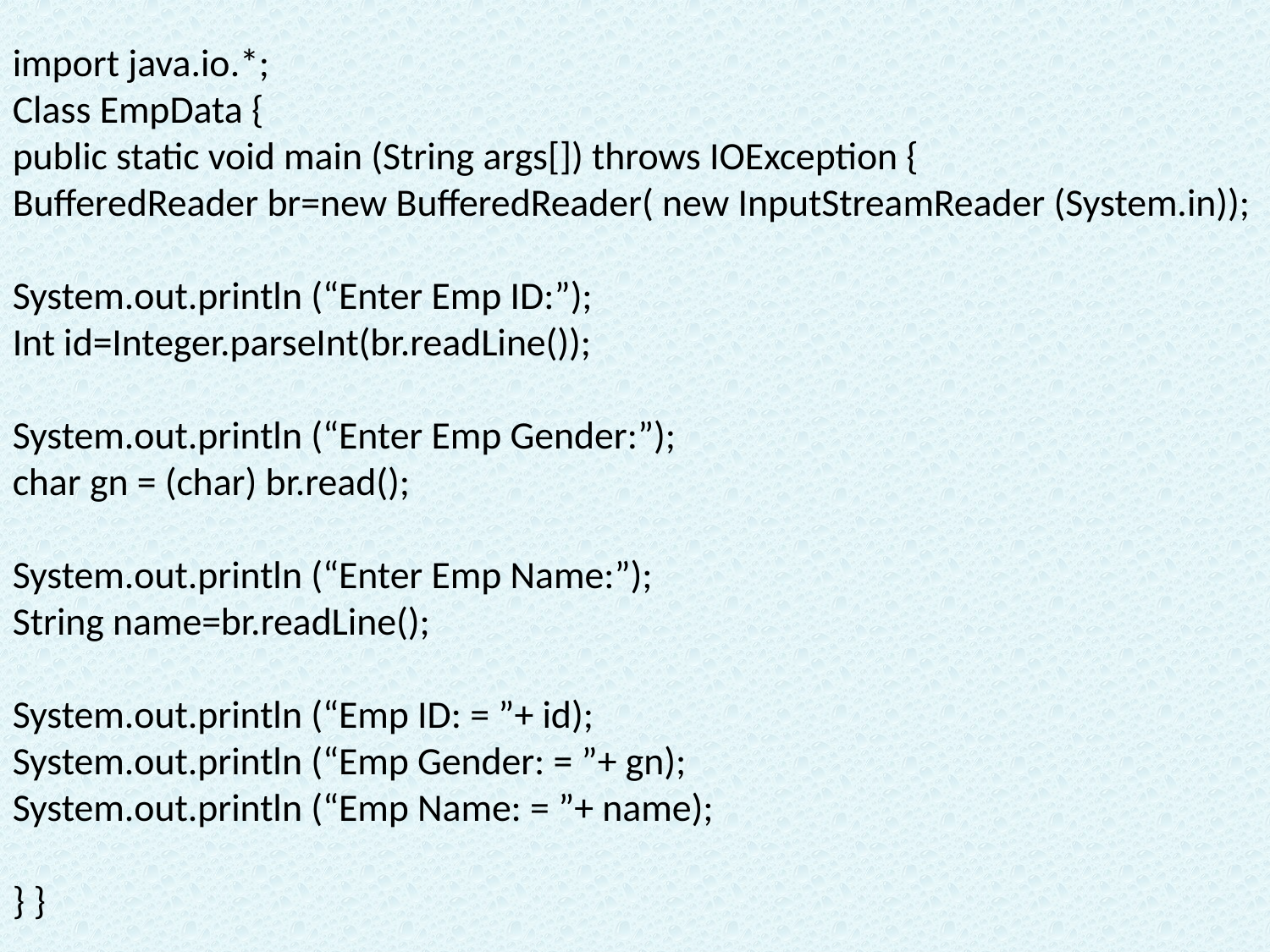

import java.io.*;
Class EmpData {
public static void main (String args[]) throws IOException {
BufferedReader br=new BufferedReader( new InputStreamReader (System.in));

System.out.println (“Enter Emp ID:”);
Int id=Integer.parseInt(br.readLine());

System.out.println (“Enter Emp Gender:”);
char gn = (char) br.read();

System.out.println (“Enter Emp Name:”);
String name=br.readLine();

System.out.println (“Emp ID: = ”+ id);
System.out.println (“Emp Gender: = ”+ gn);
System.out.println (“Emp Name: = ”+ name);

} }